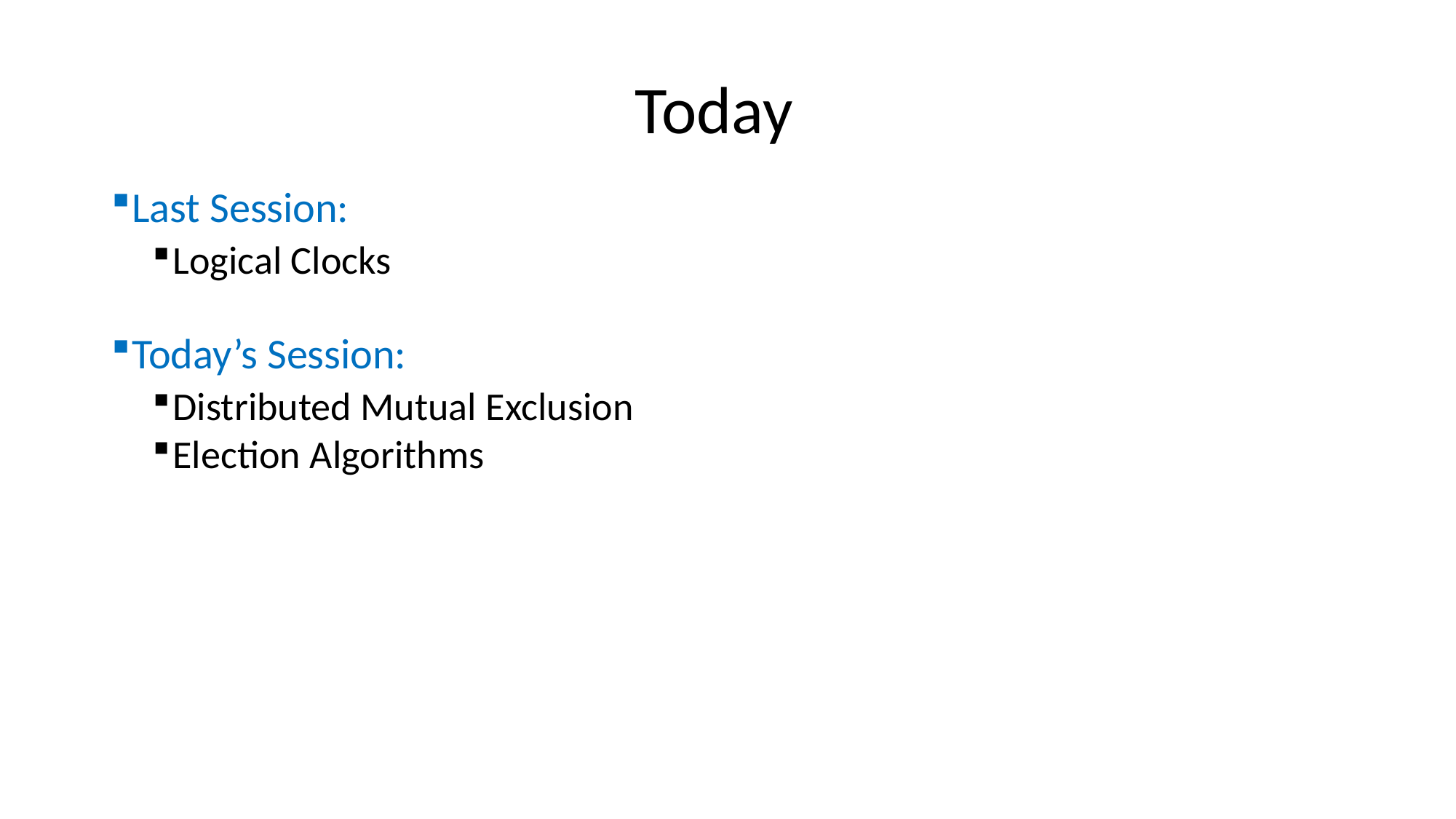

# Today
Last Session:
Logical Clocks

Today’s Session:
Distributed Mutual Exclusion
Election Algorithms